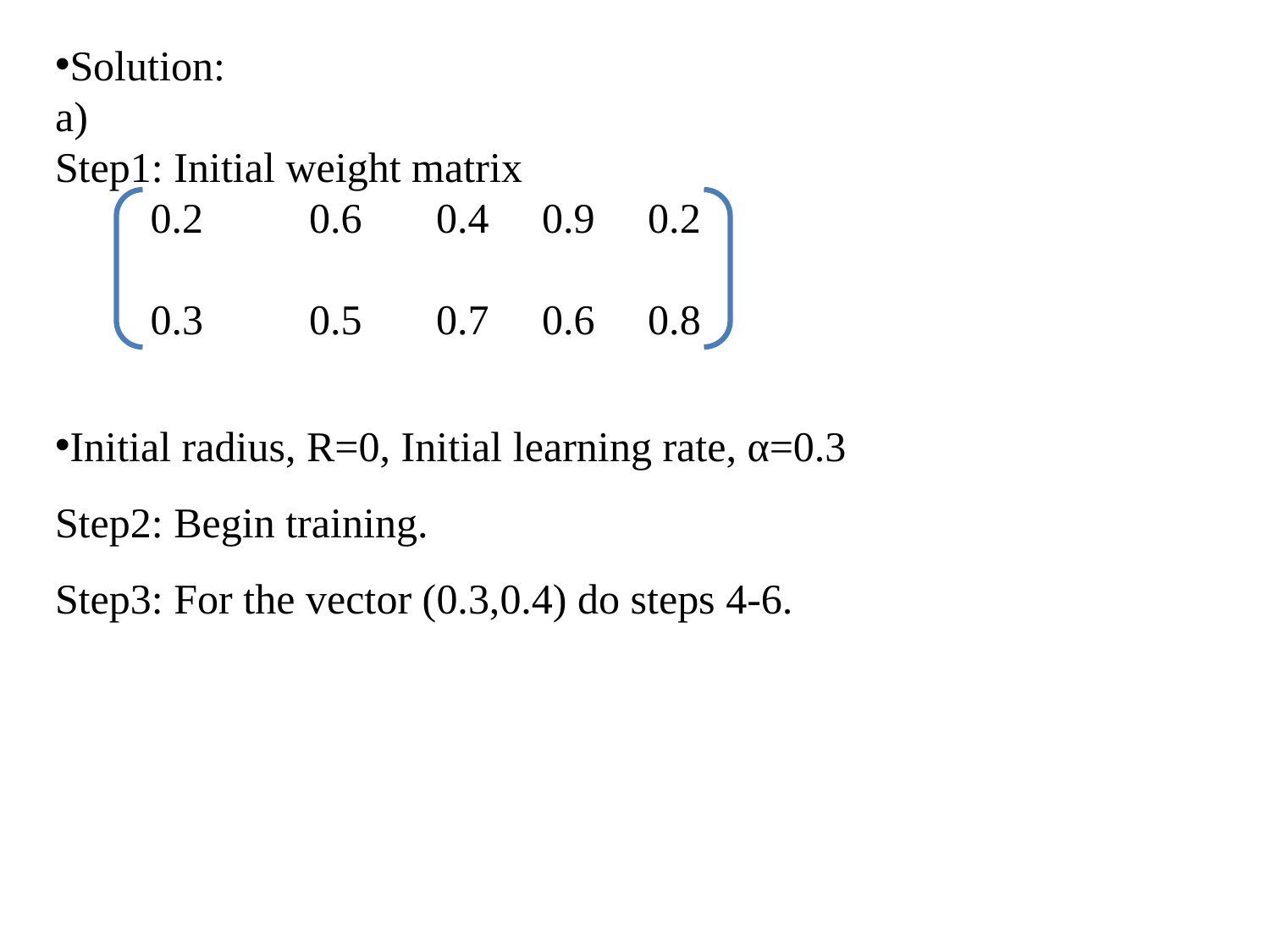

Solution:
a)
Step1: Initial weight matrix
         0.2          0.6       0.4     0.9     0.2

         0.3          0.5       0.7     0.6     0.8

Initial radius, R=0, Initial learning rate, α=0.3
Step2: Begin training.
Step3: For the vector (0.3,0.4) do steps 4-6.

Step5: The input vector is closest to the output node 1, since D(1) is minimum, so J=1

b) Step6: The weights on the wining unit are updated.

wij(new)=wij(old)+α(x-wij (old))

w11(new)=w11(old)+0.3(0.3-0.2)

= 0.2+0.3(0.3-0.2)

w11(new)=0.23

w21(new)=w21(old)+α(x2-w21 (old))

=0.3+0.3(0.4-0.3)

w21(new)=0.33

The new weights for units are, CJ=C1 is,

0.23

0.6

0.4

0.9

0.2

0.33

0.5

0.7

0.6

0.8